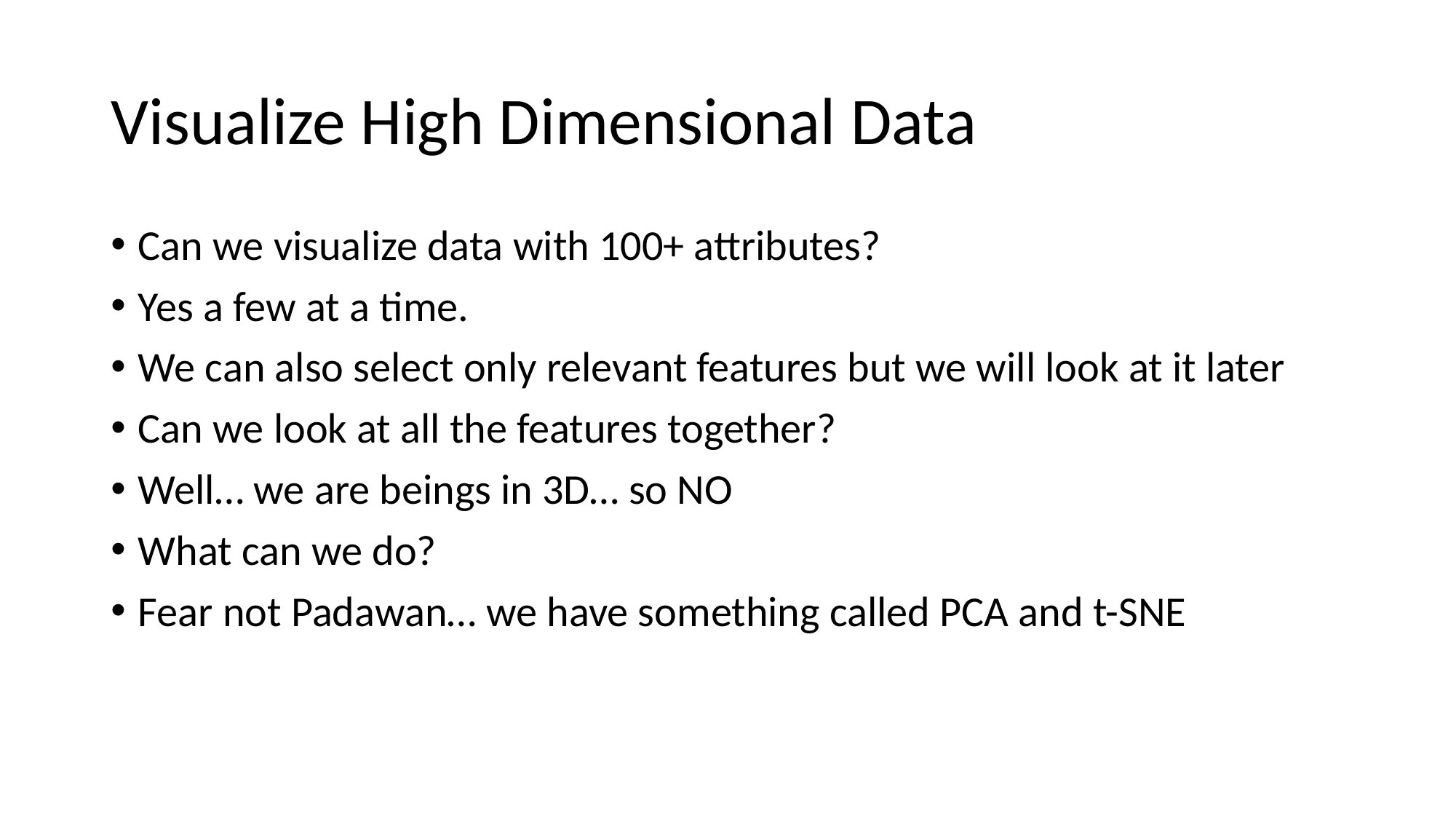

# Visualize High Dimensional Data
Can we visualize data with 100+ attributes?
Yes a few at a time.
We can also select only relevant features but we will look at it later
Can we look at all the features together?
Well… we are beings in 3D… so NO
What can we do?
Fear not Padawan… we have something called PCA and t-SNE